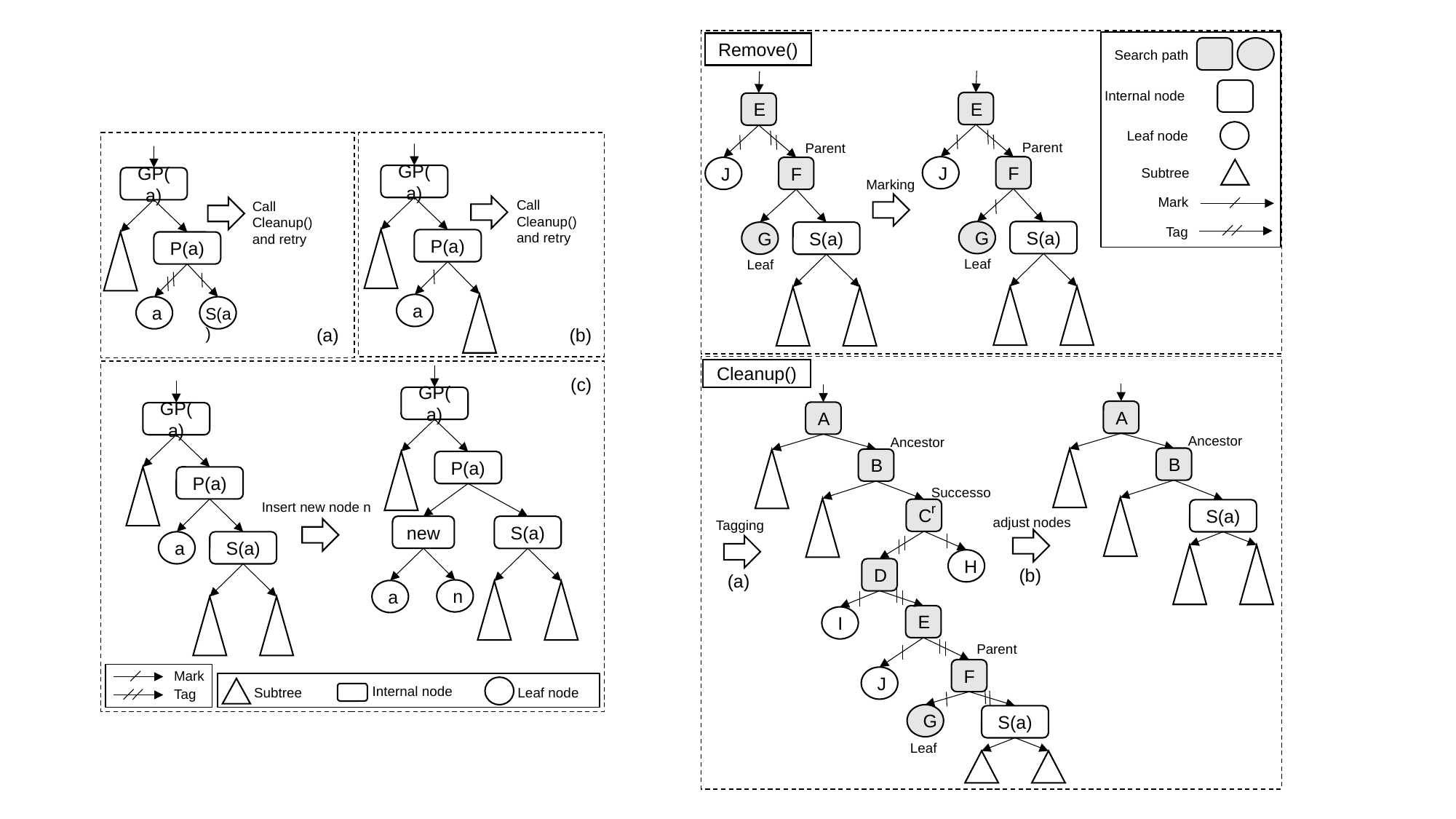

Remove()

Search path
E
Parent
J
F
G
S(a)
Leaf

E
Parent
J
F
G
S(a)
Leaf

Internal node
Leaf node

GP(a)

P(a)
a

S(a)
Subtree

GP(a)
Marking
Mark
Call Cleanup() and retry
Call Cleanup() and retry

Tag

P(a)

a
(a)
(b)

Cleanup()

(c)
GP(a)

P(a)
a
S(a)

A
Ancestor
B

S(a)

A
Ancestor
B

Successor

C
H
D
E
I
Parent
F
J
G
S(a)
Leaf

GP(a)

P(a)
Insert new node n
adjust nodes
Tagging
new
S(a)

(b)
(a)
n
a

Mark
Tag

Internal node

Leaf node
Subtree